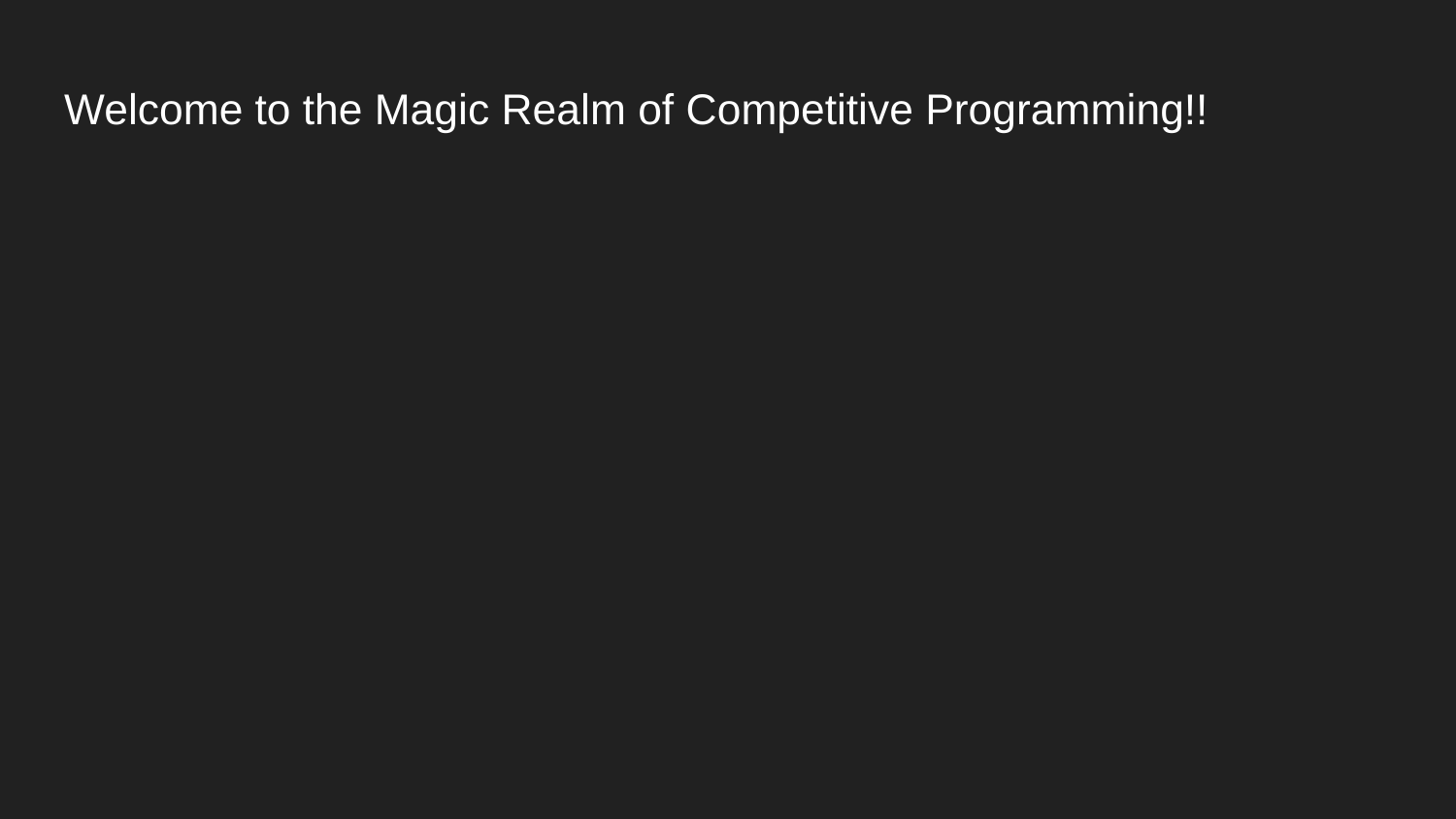

# Welcome to the Magic Realm of Competitive Programming!!